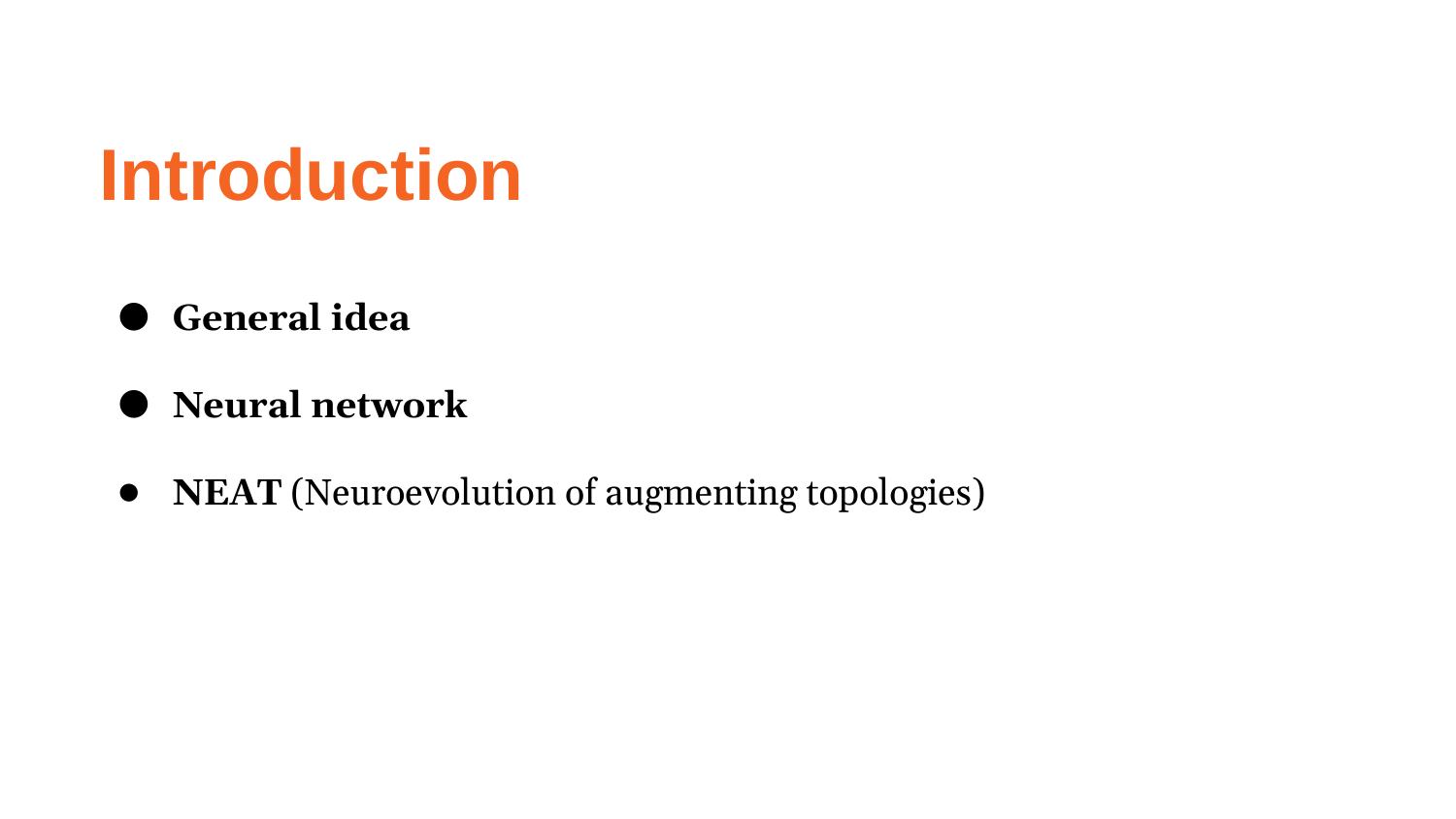

Introduction
General idea
Neural network
NEAT (Neuroevolution of augmenting topologies)